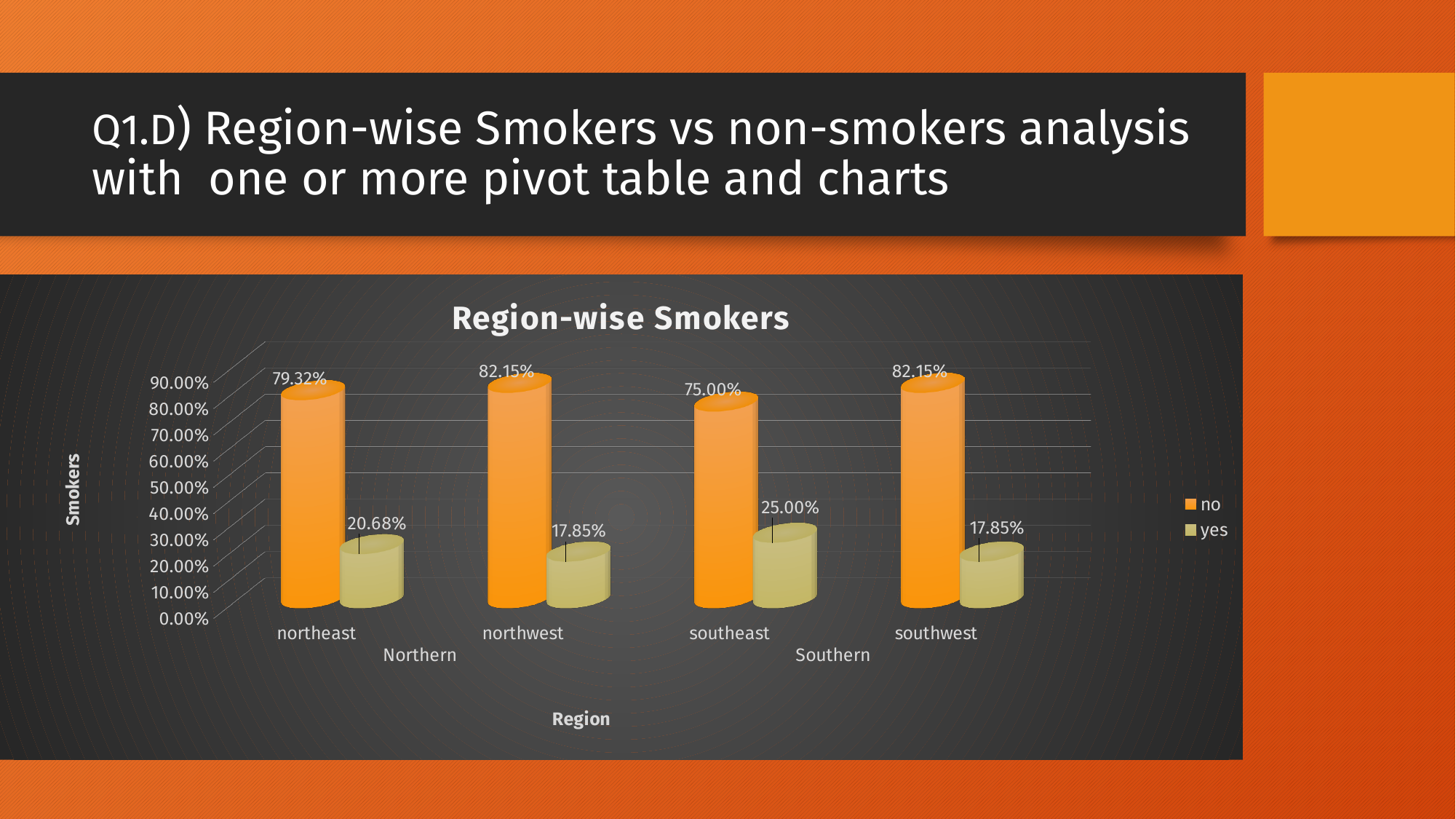

# Q1.D) Region-wise Smokers vs non-smokers analysis with  one or more pivot table and charts

[unsupported chart]